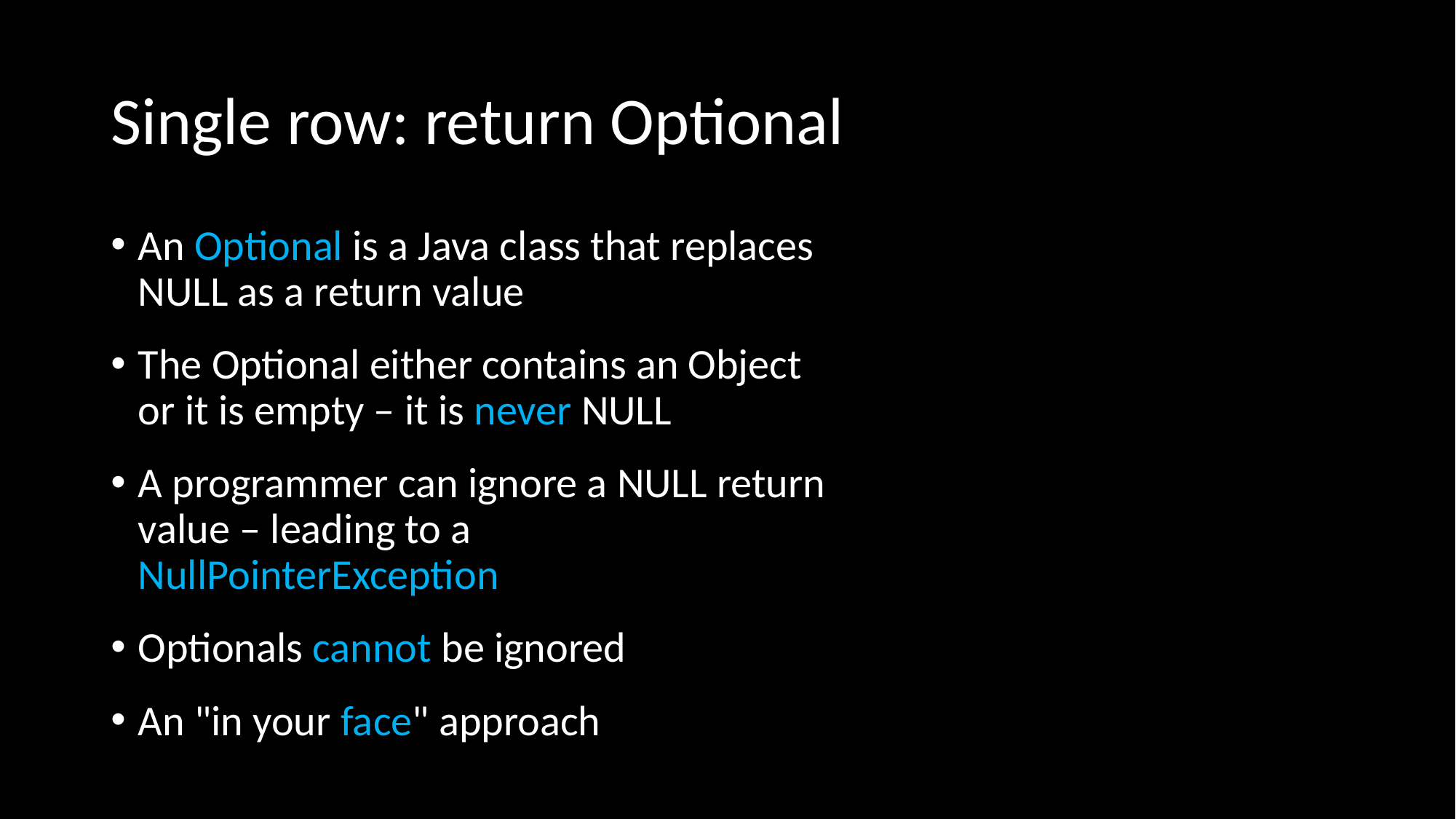

# Single row: return Optional
An Optional is a Java class that replaces NULL as a return value
The Optional either contains an Object or it is empty – it is never NULL
A programmer can ignore a NULL return value – leading to a NullPointerException
Optionals cannot be ignored
An "in your face" approach